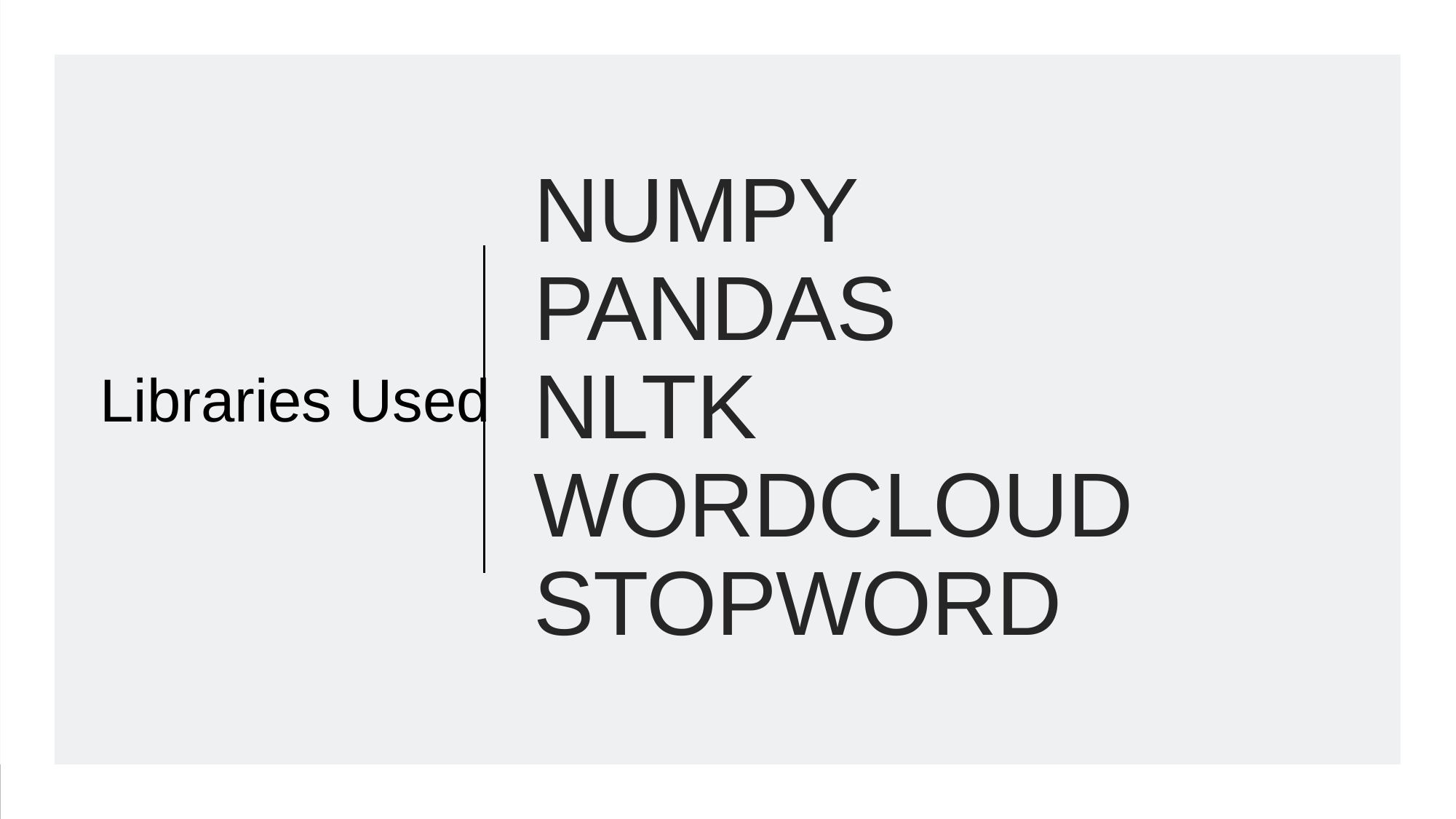

# NUMPY PANDAS NLTK WORDCLOUD STOPWORD
Libraries Used